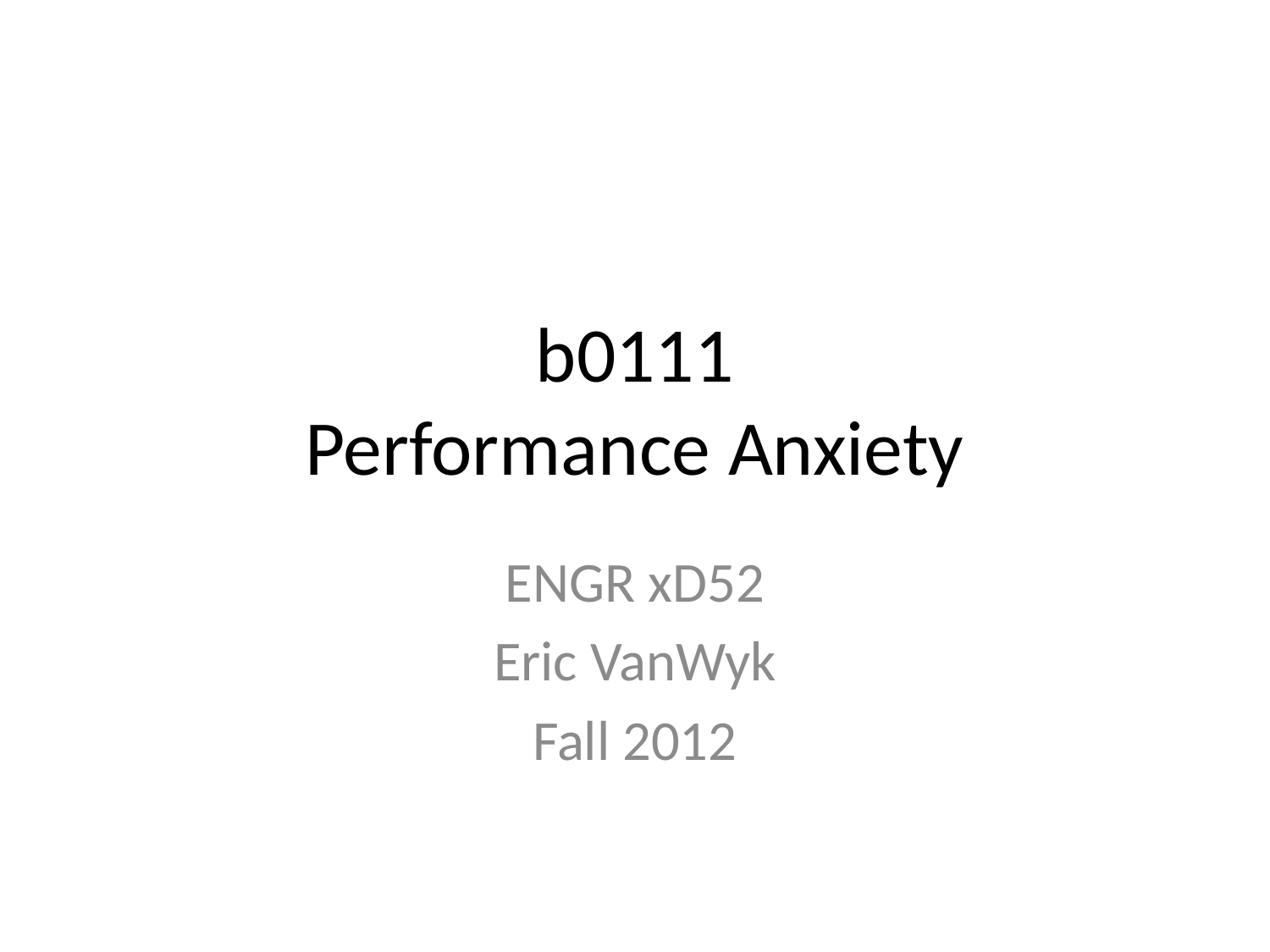

# b0111 Performance Anxiety
ENGR xD52
Eric VanWyk
Fall 2012